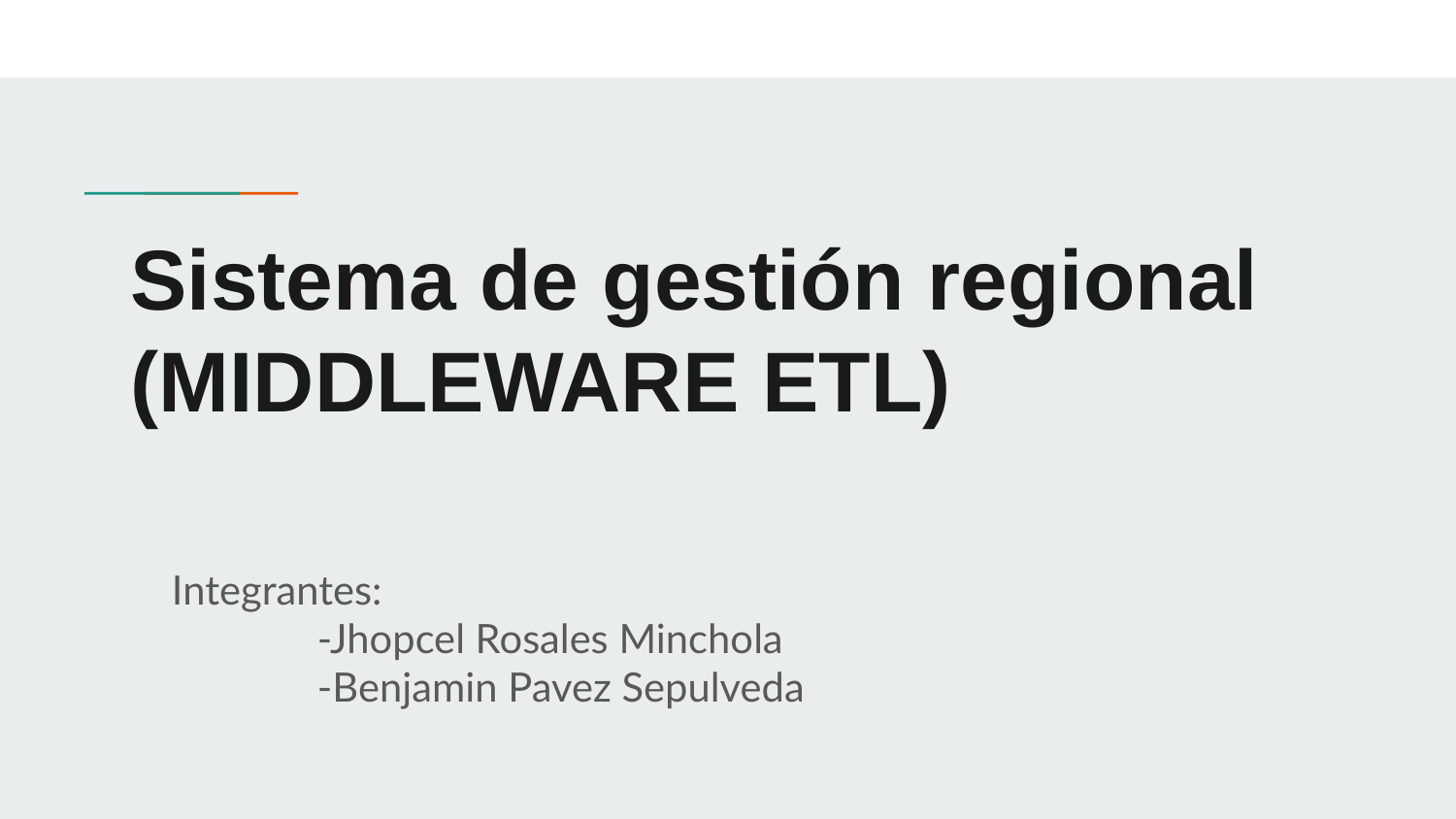

# Sistema de gestión regional (MIDDLEWARE ETL)
Integrantes:
	-Jhopcel Rosales Minchola
	-Benjamin Pavez Sepulveda